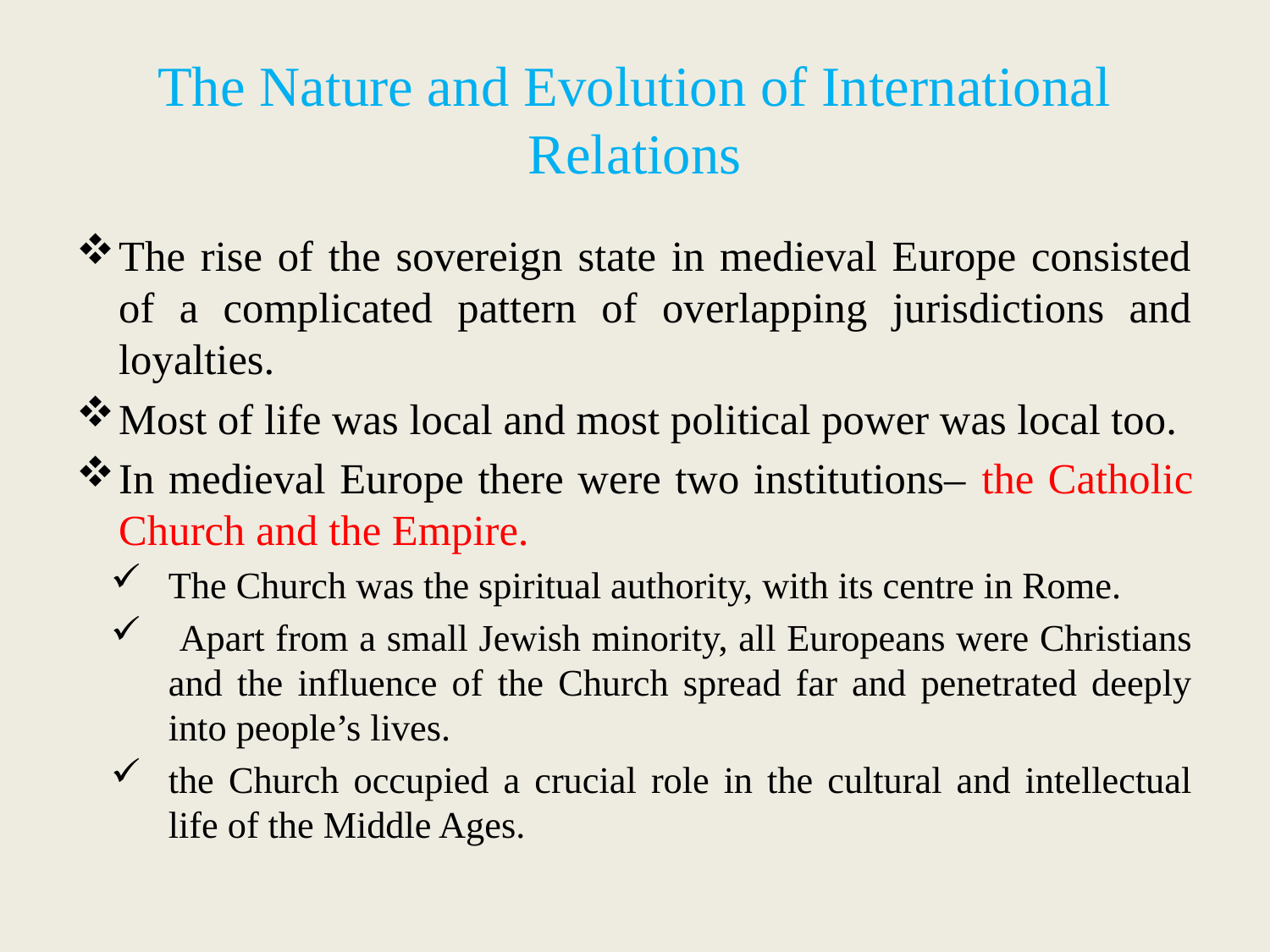

# The Nature and Evolution of International Relations
The rise of the sovereign state in medieval Europe consisted of a complicated pattern of overlapping jurisdictions and loyalties.
Most of life was local and most political power was local too.
In medieval Europe there were two institutions– the Catholic Church and the Empire.
The Church was the spiritual authority, with its centre in Rome.
 Apart from a small Jewish minority, all Europeans were Christians and the influence of the Church spread far and penetrated deeply into people’s lives.
the Church occupied a crucial role in the cultural and intellectual life of the Middle Ages.